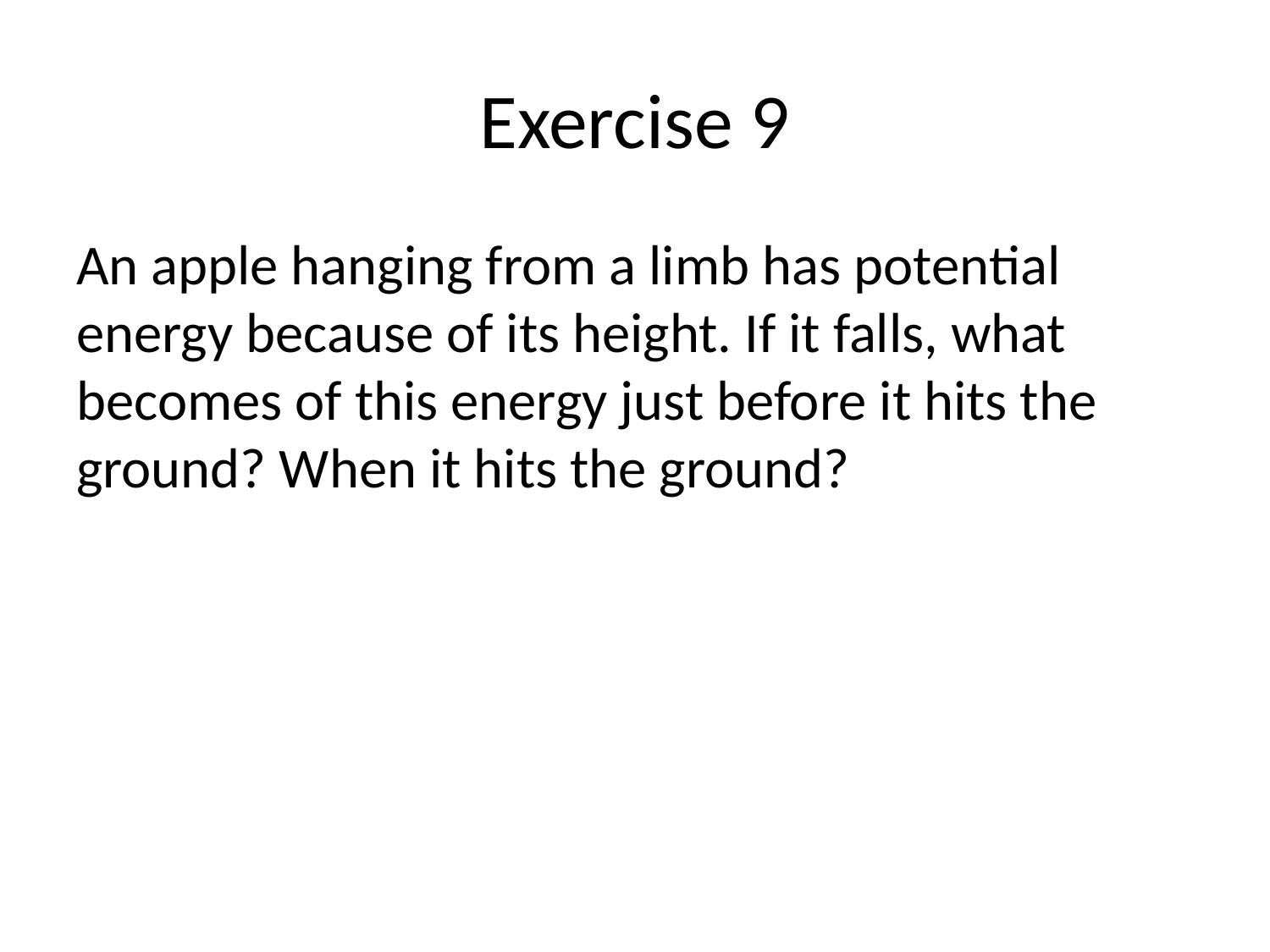

# Exercise 9
An apple hanging from a limb has potential energy because of its height. If it falls, what becomes of this energy just before it hits the ground? When it hits the ground?